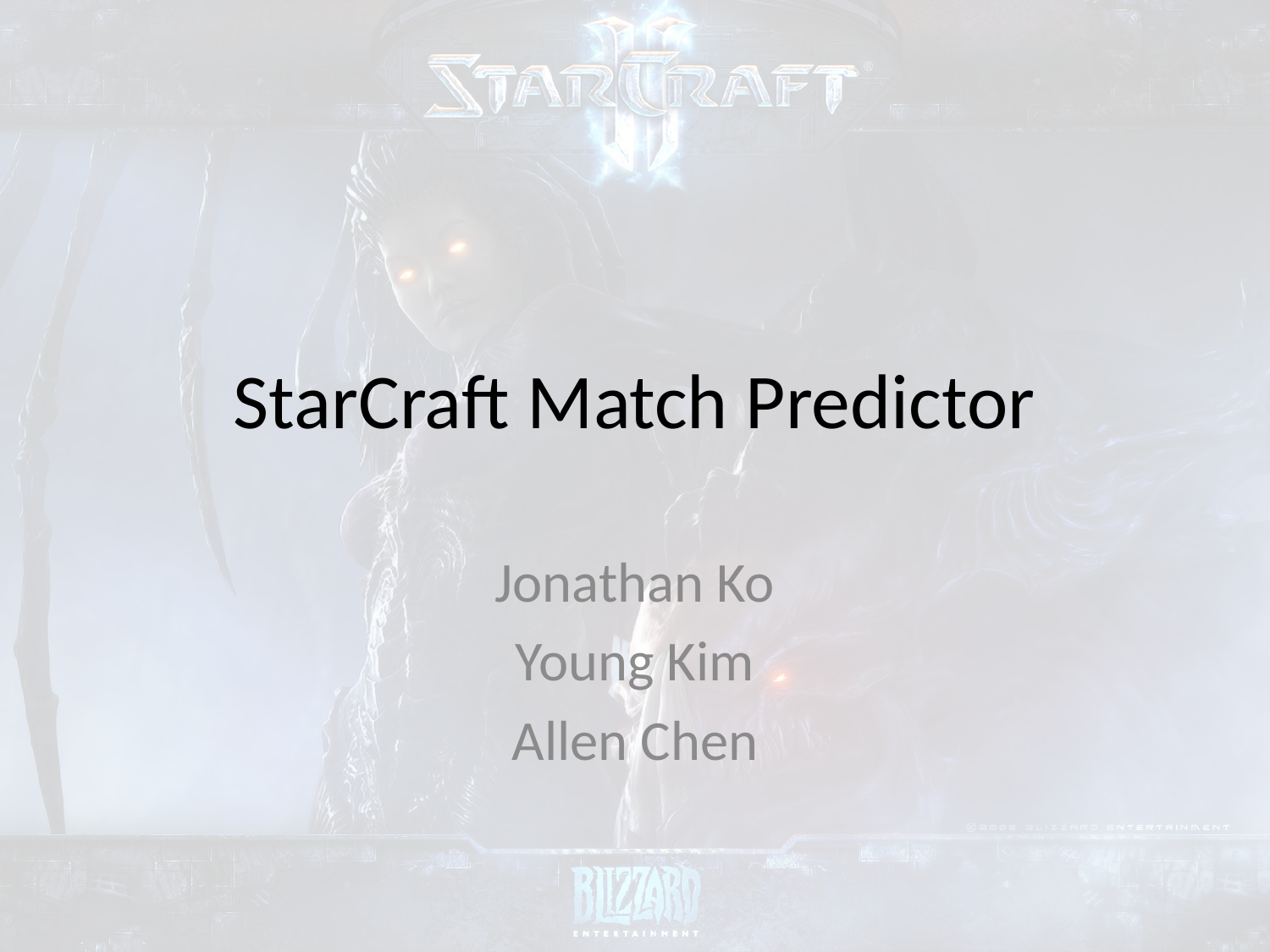

# StarCraft Match Predictor
Jonathan Ko
Young Kim
Allen Chen